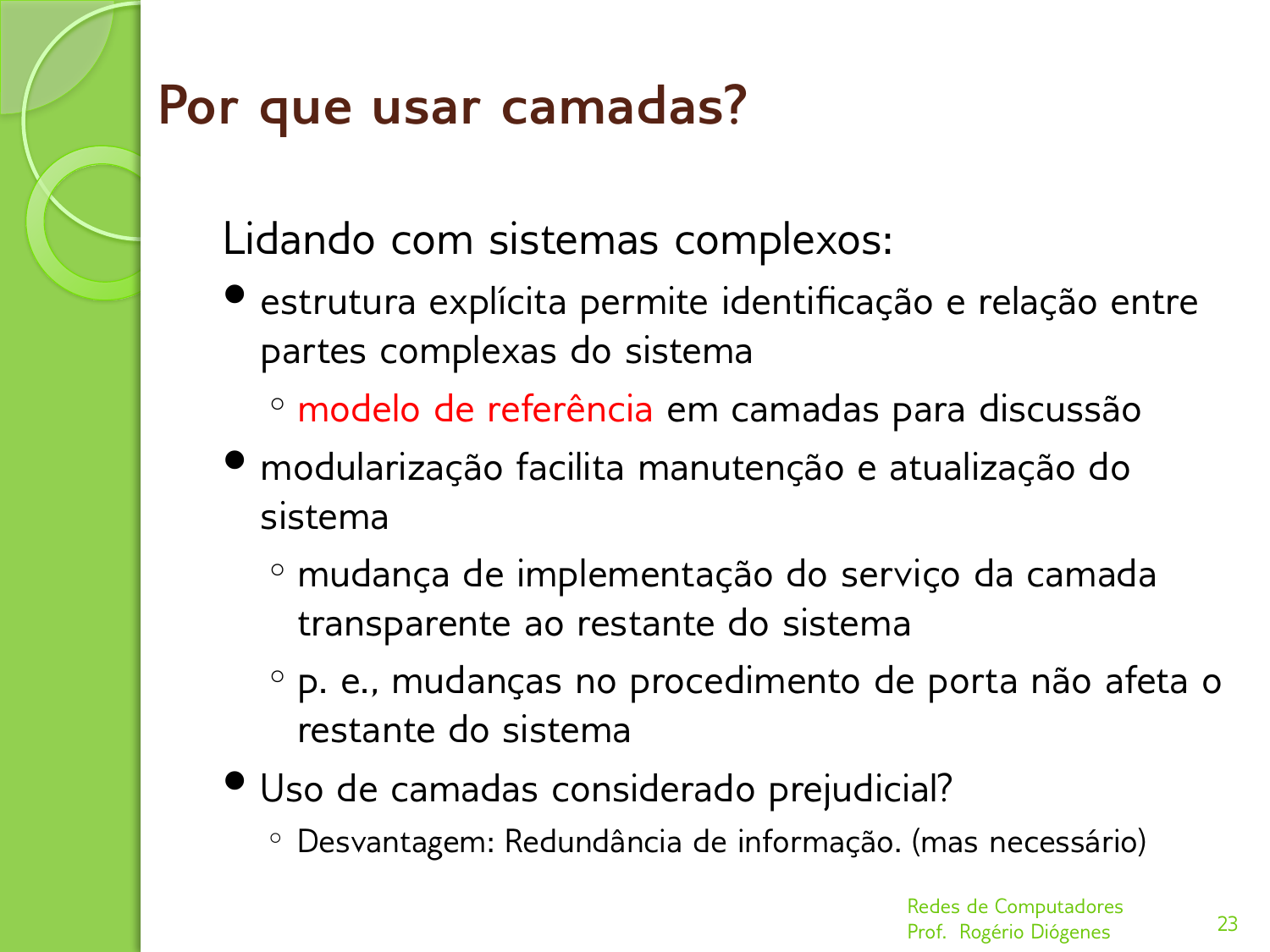

# Por que usar camadas?
Lidando com sistemas complexos:
estrutura explícita permite identificação e relação entre partes complexas do sistema
modelo de referência em camadas para discussão
modularização facilita manutenção e atualização do sistema
mudança de implementação do serviço da camada transparente ao restante do sistema
p. e., mudanças no procedimento de porta não afeta o restante do sistema
Uso de camadas considerado prejudicial?
Desvantagem: Redundância de informação. (mas necessário)
23
Redes de Computadores
Prof.  Rogério Diógenes